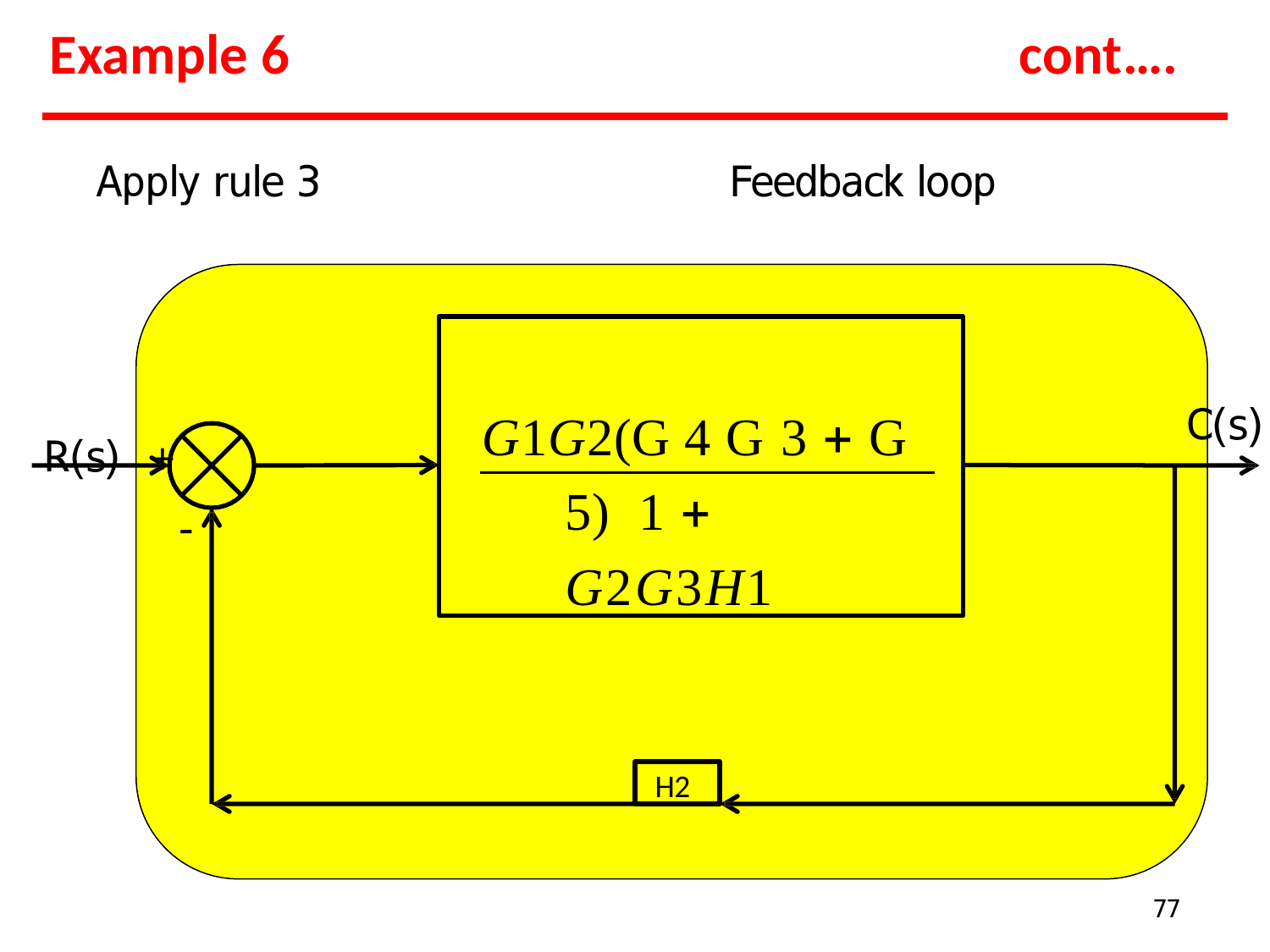

# Example 6
cont….

Apply rule 3
Feedback loop

G1G2(G 4 G 3 + G 5)  1 + G2G3H1
C(s)
R(s)	+

-

H2

77